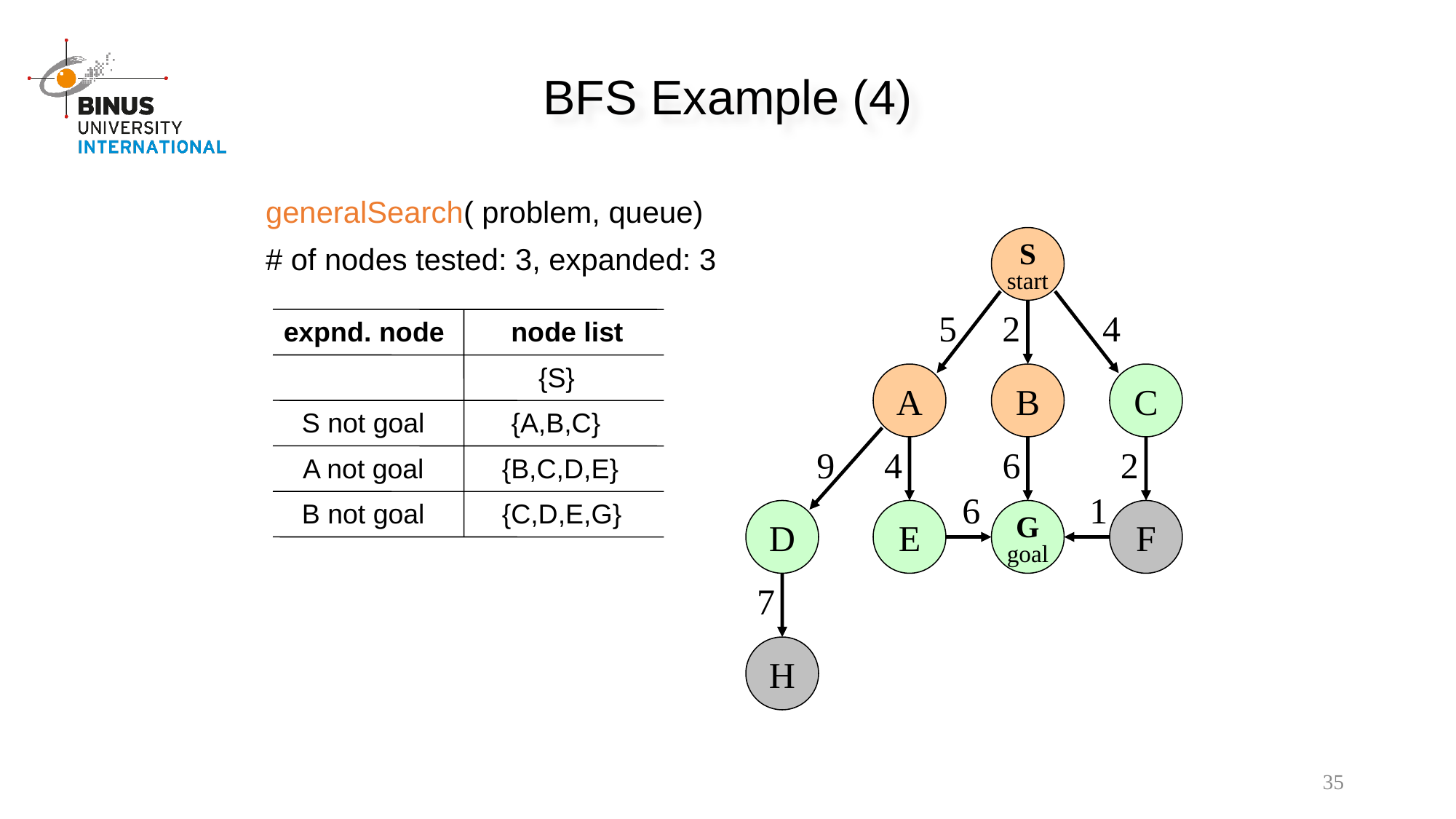

BFS Example (4)
generalSearch( problem, queue)
# of nodes tested: 3, expanded: 3

S
start

5
2

4

expnd. node
node list

{S}
A
B
C

S not goal
{A,B,C}

9
4

6

2

A not goal
{B,C,D,E}
6
1

B not goal
{C,D,E,G}
D
E
G
goal
F

7

H
35